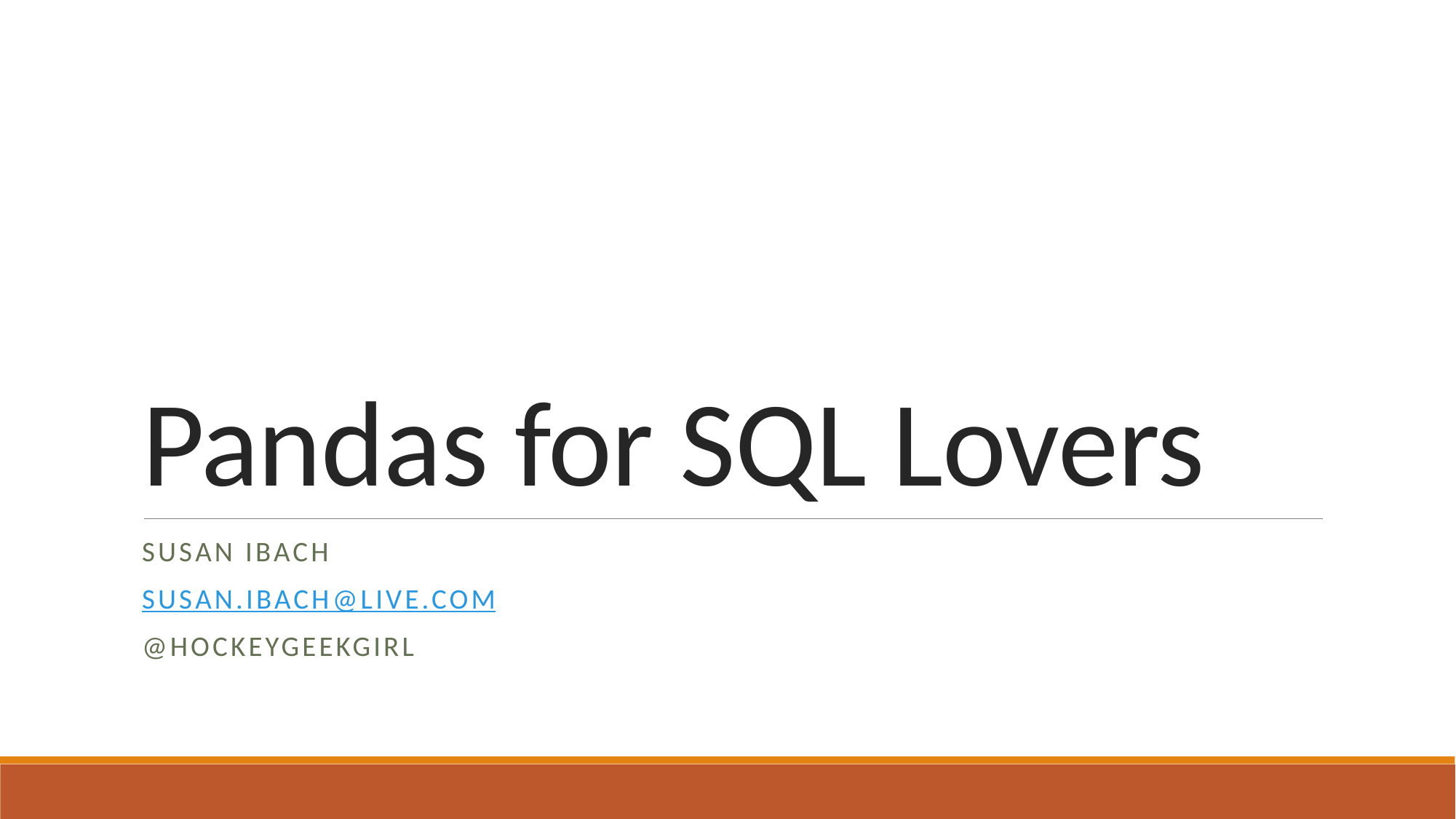

# Pandas for SQL Lovers
SUSAN IBACH
Susan.ibach@live.com
@HOCKEYGEEKGIRL